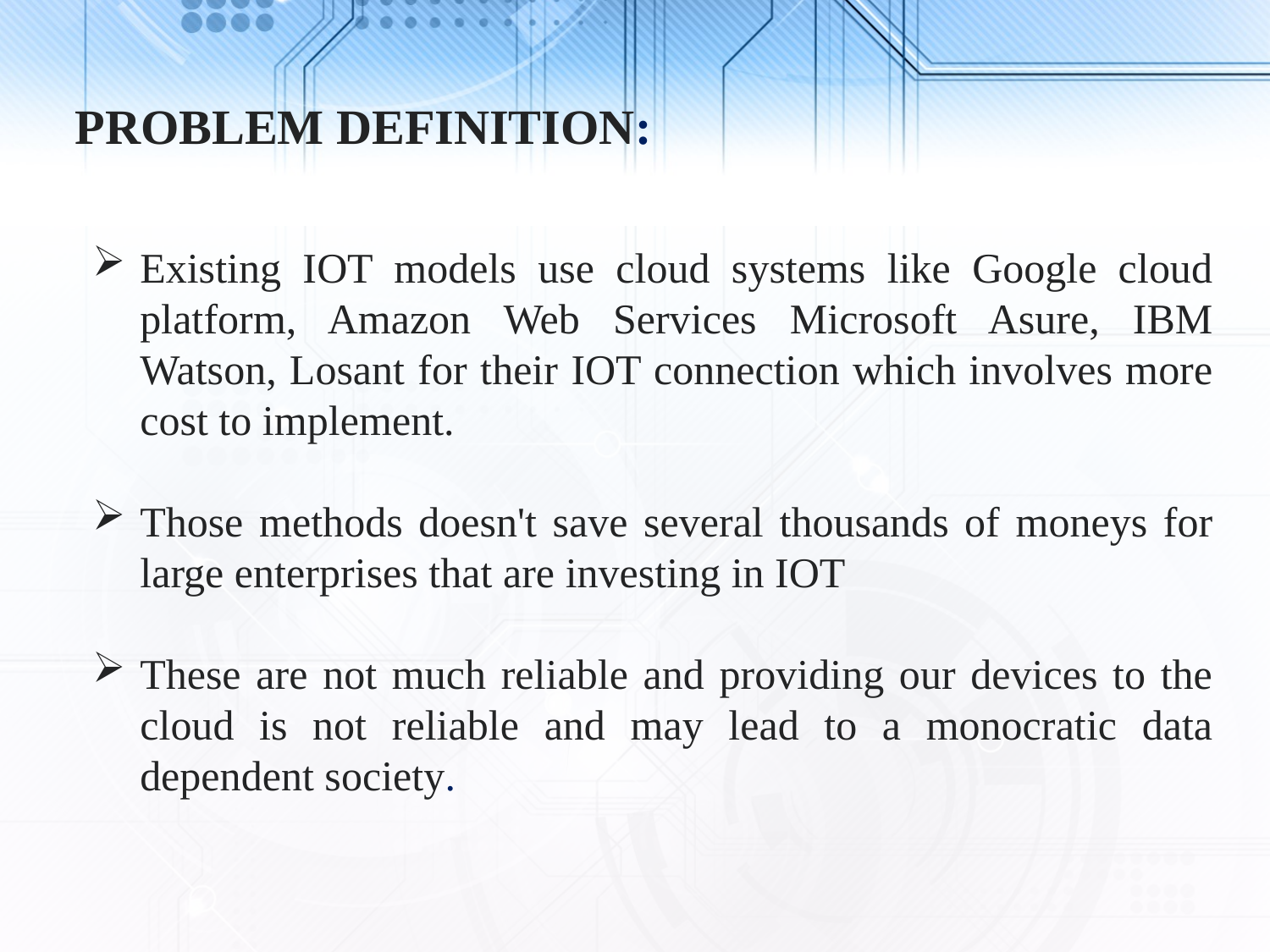

PROBLEM DEFINITION:

Existing IOT models use cloud systems like Google cloud platform, Amazon Web Services Microsoft Asure, IBM Watson, Losant for their IOT connection which involves more cost to implement.

Those methods doesn't save several thousands of moneys for large enterprises that are investing in IOT

These are not much reliable and providing our devices to the cloud is not reliable and may lead to a monocratic data dependent society.